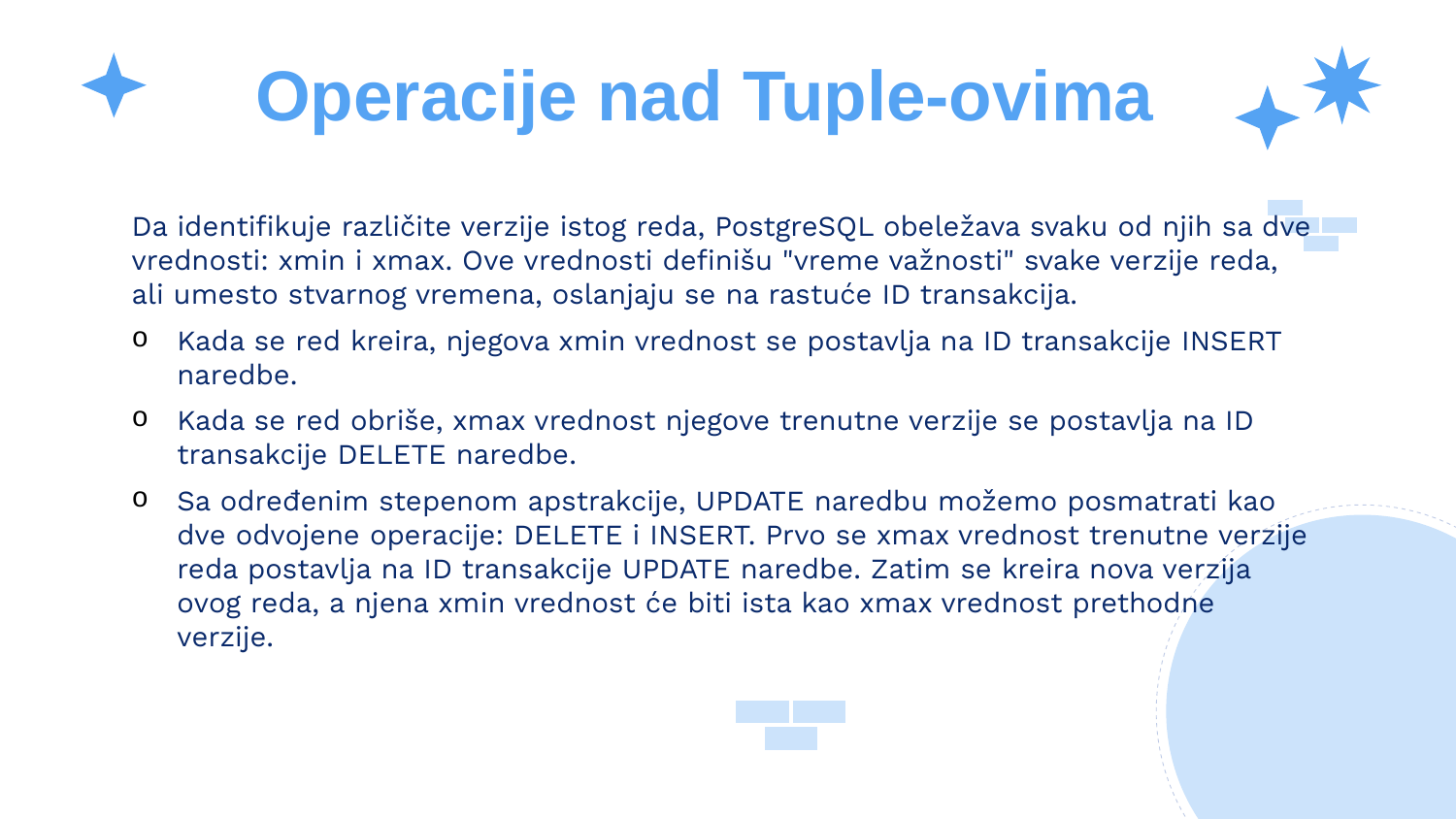

# Operacije nad Tuple-ovima

Da identifikuje različite verzije istog reda, PostgreSQL obeležava svaku od njih sa dve vrednosti: xmin i xmax. Ove vrednosti definišu "vreme važnosti" svake verzije reda, ali umesto stvarnog vremena, oslanjaju se na rastuće ID transakcija.
Kada se red kreira, njegova xmin vrednost se postavlja na ID transakcije INSERT naredbe.
Kada se red obriše, xmax vrednost njegove trenutne verzije se postavlja na ID transakcije DELETE naredbe.
Sa određenim stepenom apstrakcije, UPDATE naredbu možemo posmatrati kao dve odvojene operacije: DELETE i INSERT. Prvo se xmax vrednost trenutne verzije reda postavlja na ID transakcije UPDATE naredbe. Zatim se kreira nova verzija ovog reda, a njena xmin vrednost će biti ista kao xmax vrednost prethodne verzije.